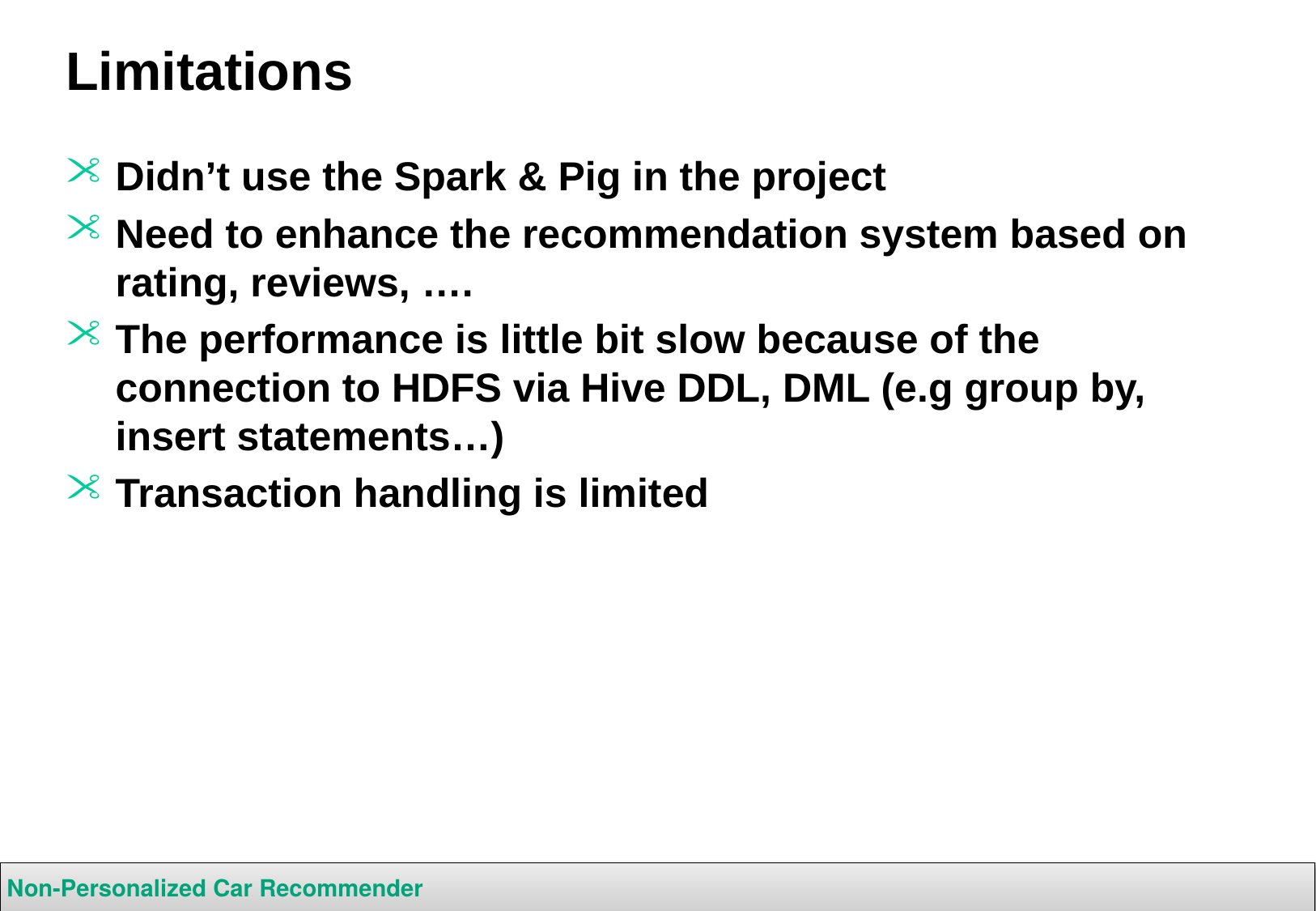

# Limitations
Didn’t use the Spark & Pig in the project
Need to enhance the recommendation system based on rating, reviews, ….
The performance is little bit slow because of the connection to HDFS via Hive DDL, DML (e.g group by, insert statements…)
Transaction handling is limited
8